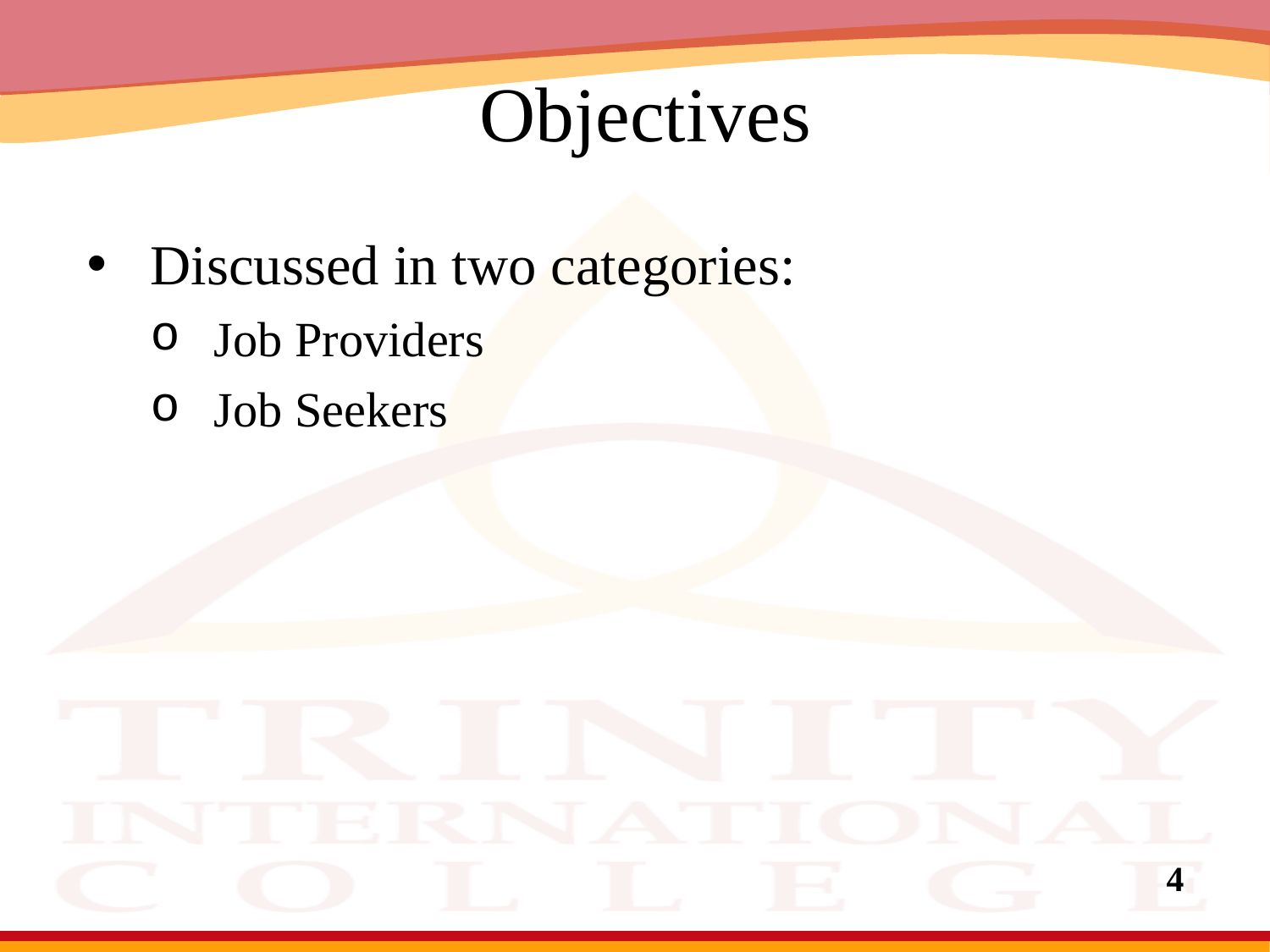

# Objectives
Discussed in two categories:
Job Providers
Job Seekers

4